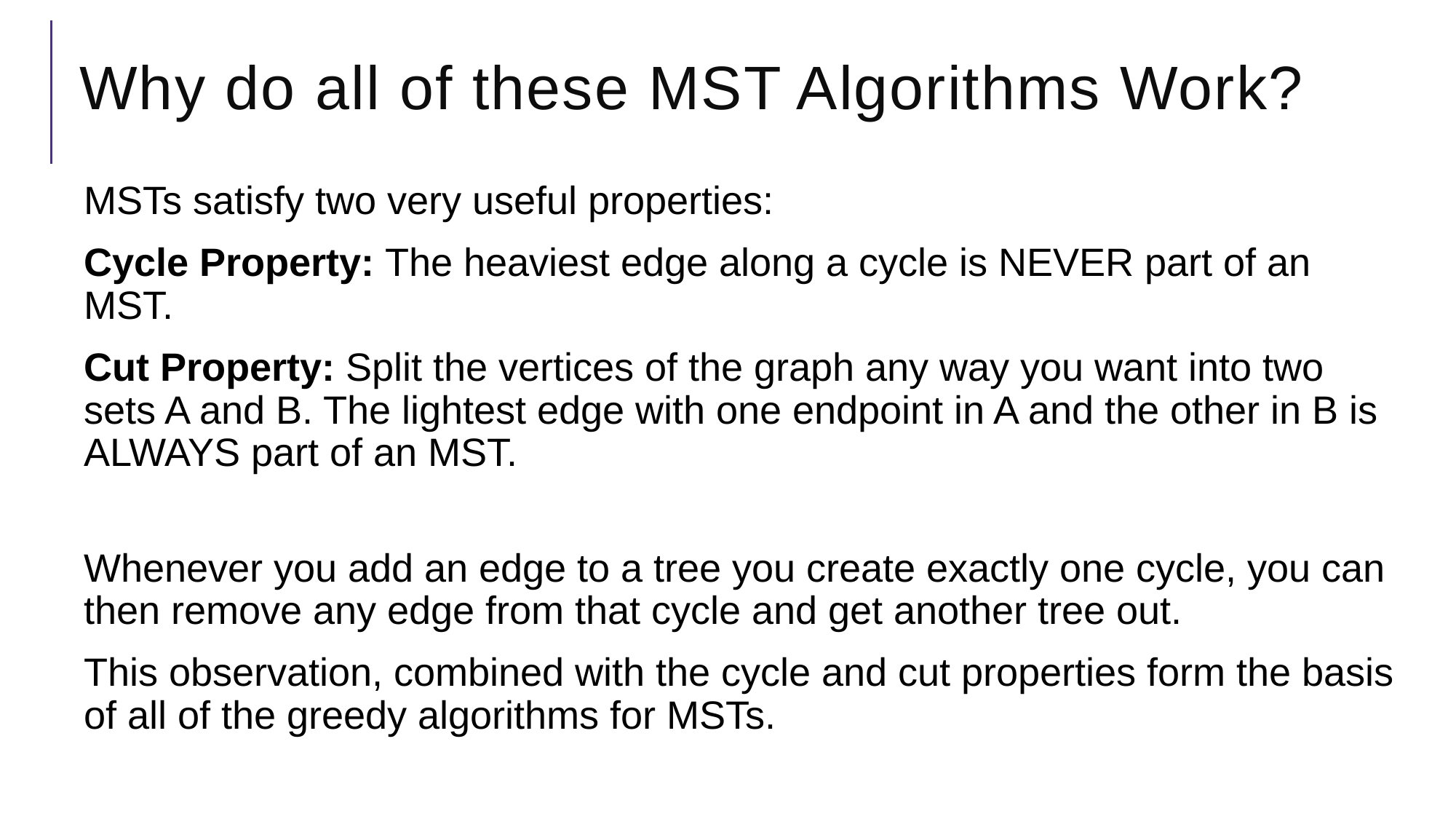

# Why do all of these MST Algorithms Work?
MSTs satisfy two very useful properties:
Cycle Property: The heaviest edge along a cycle is NEVER part of an MST.
Cut Property: Split the vertices of the graph any way you want into two sets A and B. The lightest edge with one endpoint in A and the other in B is ALWAYS part of an MST.

Whenever you add an edge to a tree you create exactly one cycle, you can then remove any edge from that cycle and get another tree out.
This observation, combined with the cycle and cut properties form the basis of all of the greedy algorithms for MSTs.